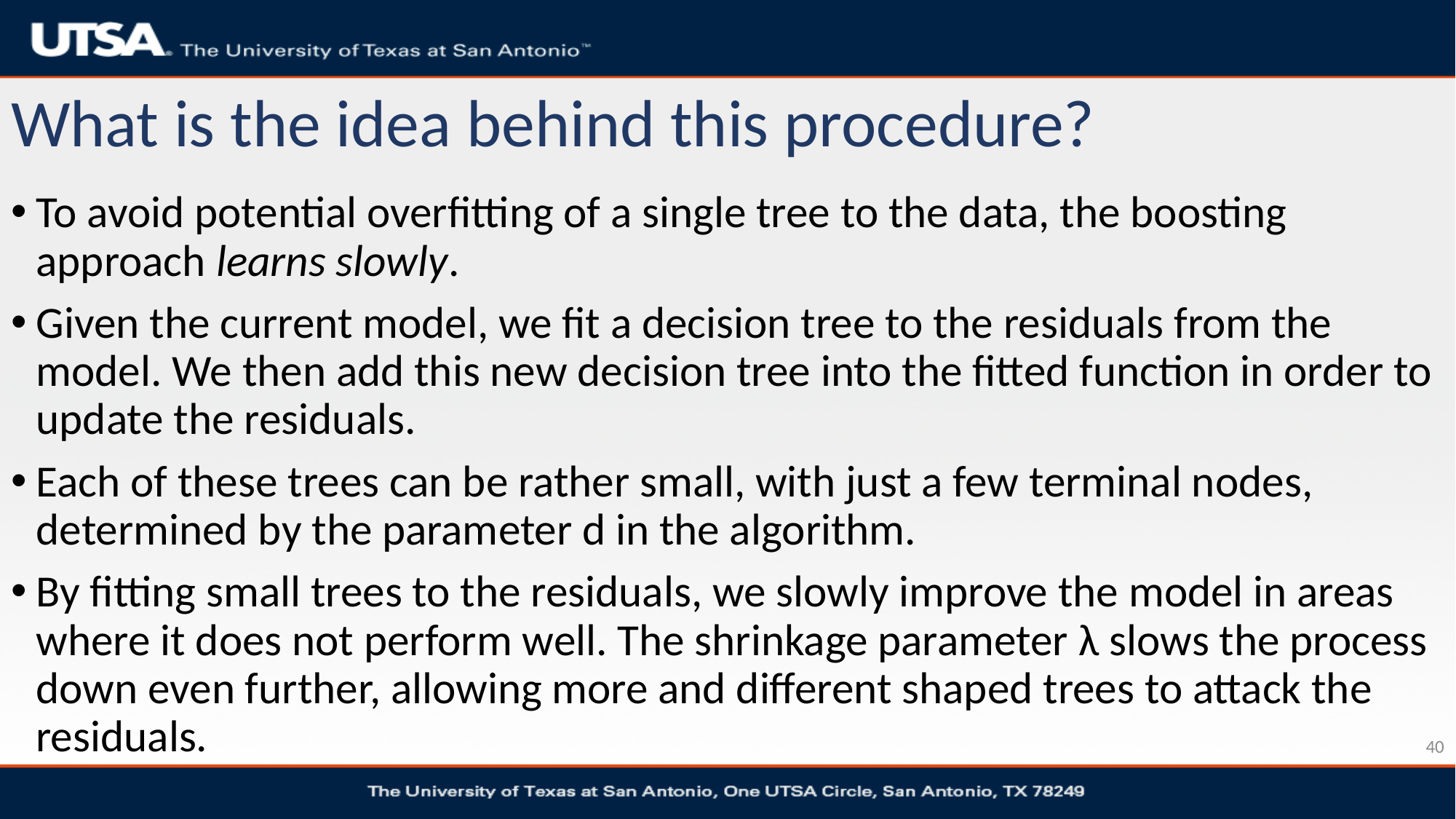

# What is the idea behind this procedure?
To avoid potential overfitting of a single tree to the data, the boosting approach learns slowly.
Given the current model, we fit a decision tree to the residuals from the model. We then add this new decision tree into the fitted function in order to update the residuals.
Each of these trees can be rather small, with just a few terminal nodes, determined by the parameter d in the algorithm.
By fitting small trees to the residuals, we slowly improve the model in areas where it does not perform well. The shrinkage parameter λ slows the process down even further, allowing more and different shaped trees to attack the residuals.
40